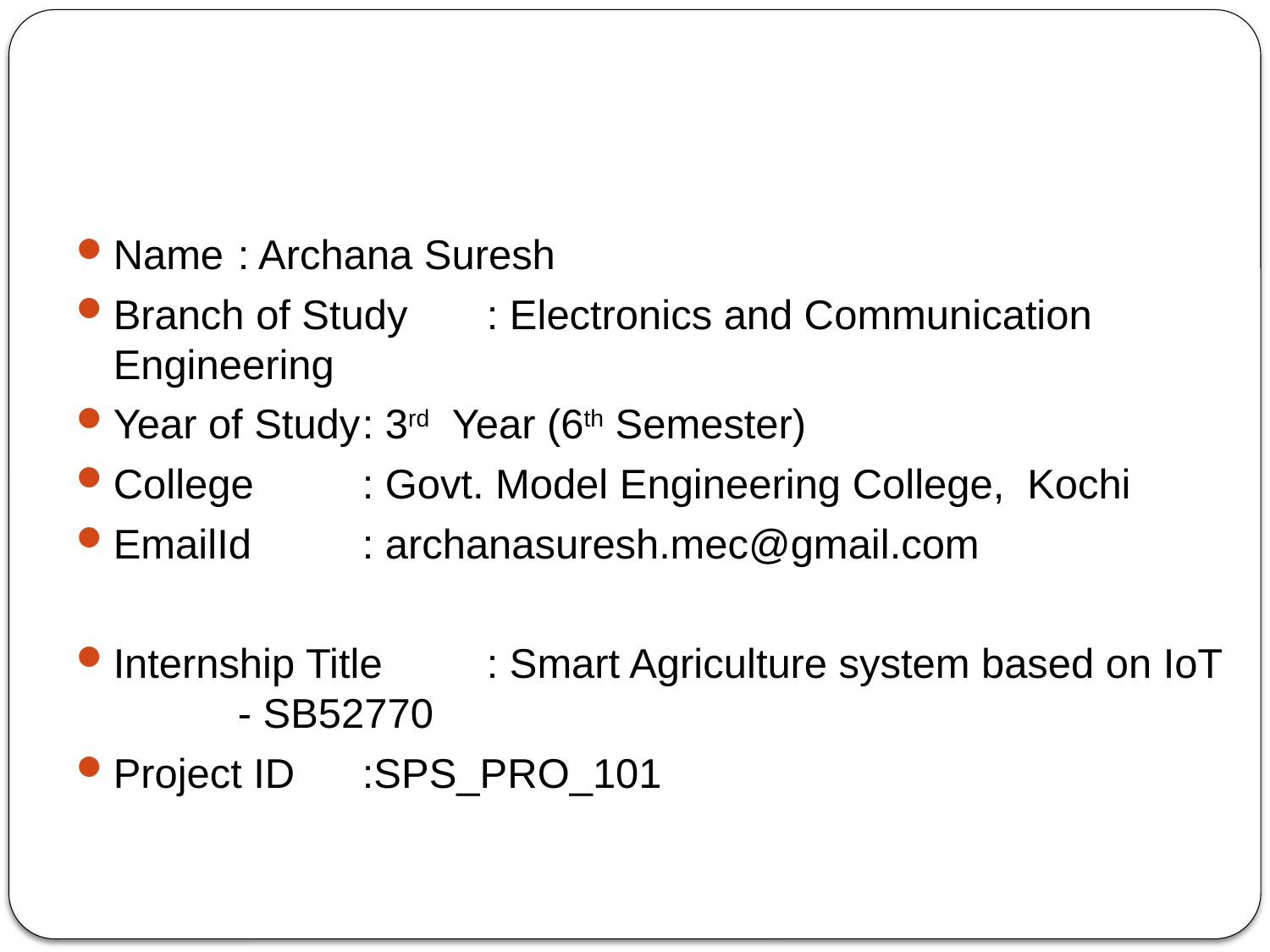

#
Name		: Archana Suresh
Branch of Study	: Electronics and Communication  Engineering
Year of Study	: 3rd  Year (6th Semester)
College		: Govt. Model Engineering College,  Kochi
EmailId		: archanasuresh.mec@gmail.com

Internship Title	: Smart Agriculture system based on IoT  					- SB52770
Project ID		:SPS_PRO_101